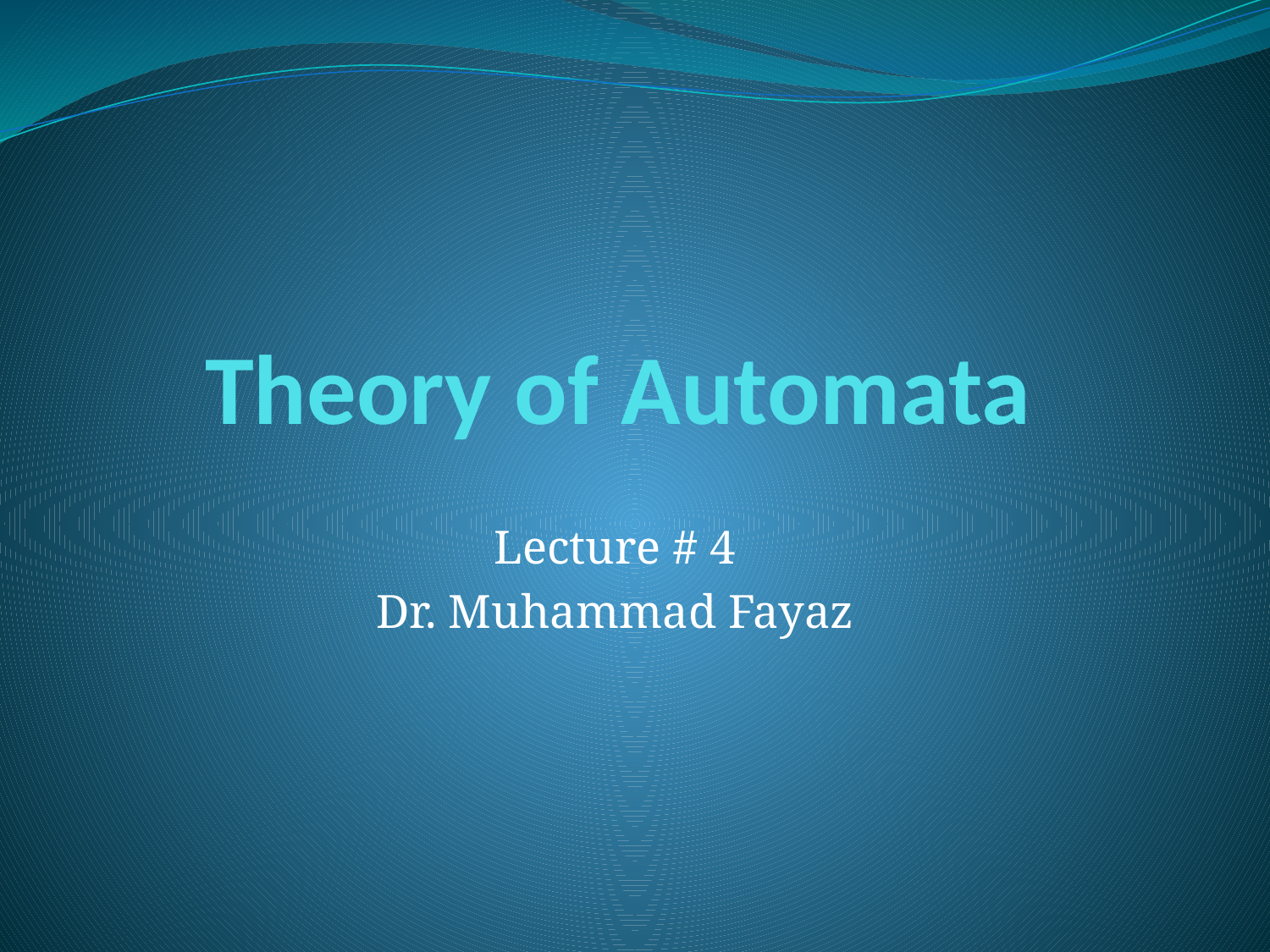

# Theory of Automata

Lecture # 4
Dr. Muhammad Fayaz